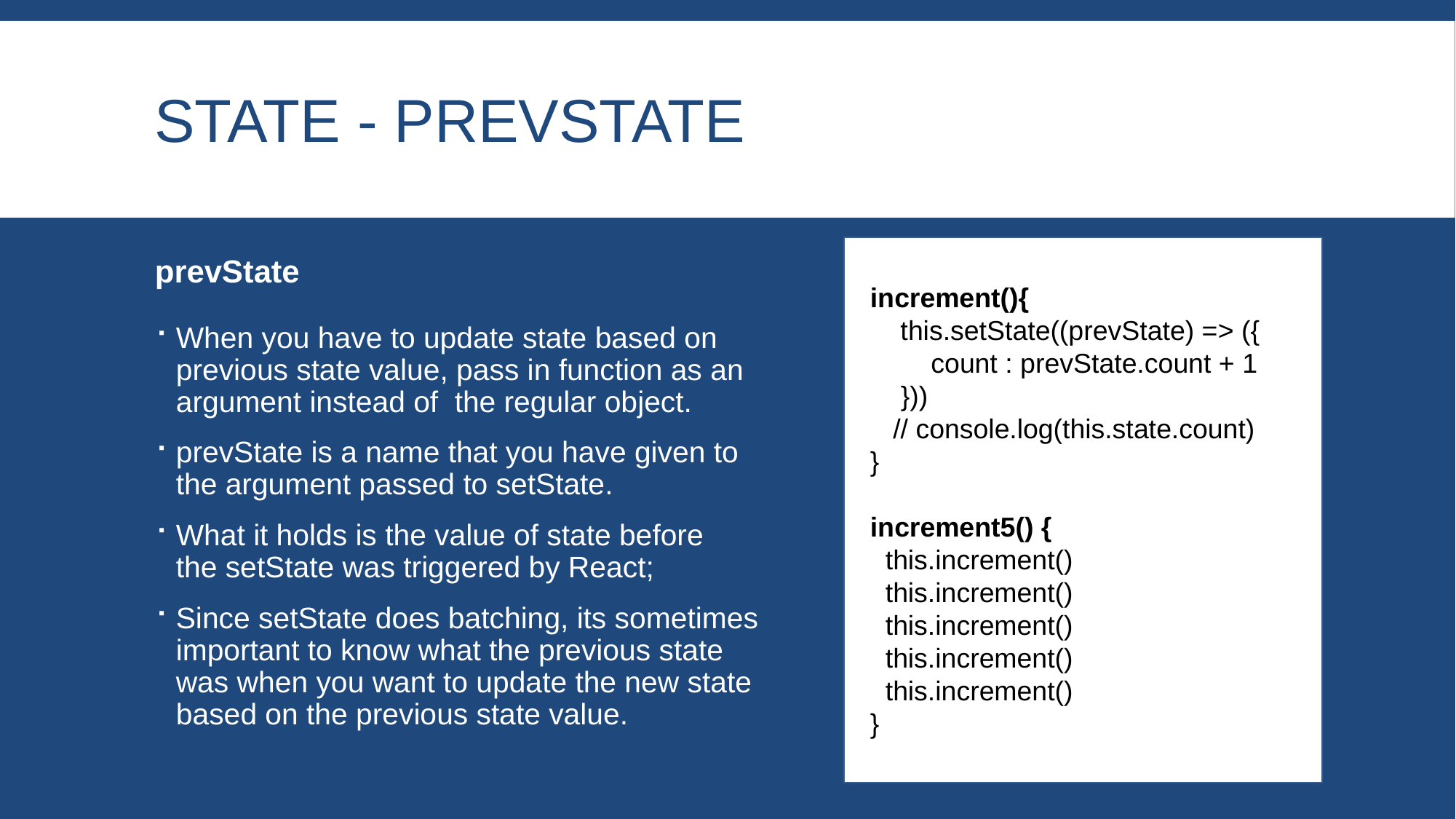

# State - prevstate
prevState
  increment(){
      this.setState((prevState) => ({
          count : prevState.count + 1
      }))
     // console.log(this.state.count)
  }
  increment5() {
    this.increment()
    this.increment()
    this.increment()
    this.increment()
    this.increment()
  }
When you have to update state based on previous state value, pass in function as an argument instead of  the regular object.
prevState is a name that you have given to the argument passed to setState.
What it holds is the value of state before the setState was triggered by React;
Since setState does batching, its sometimes important to know what the previous state was when you want to update the new state based on the previous state value.